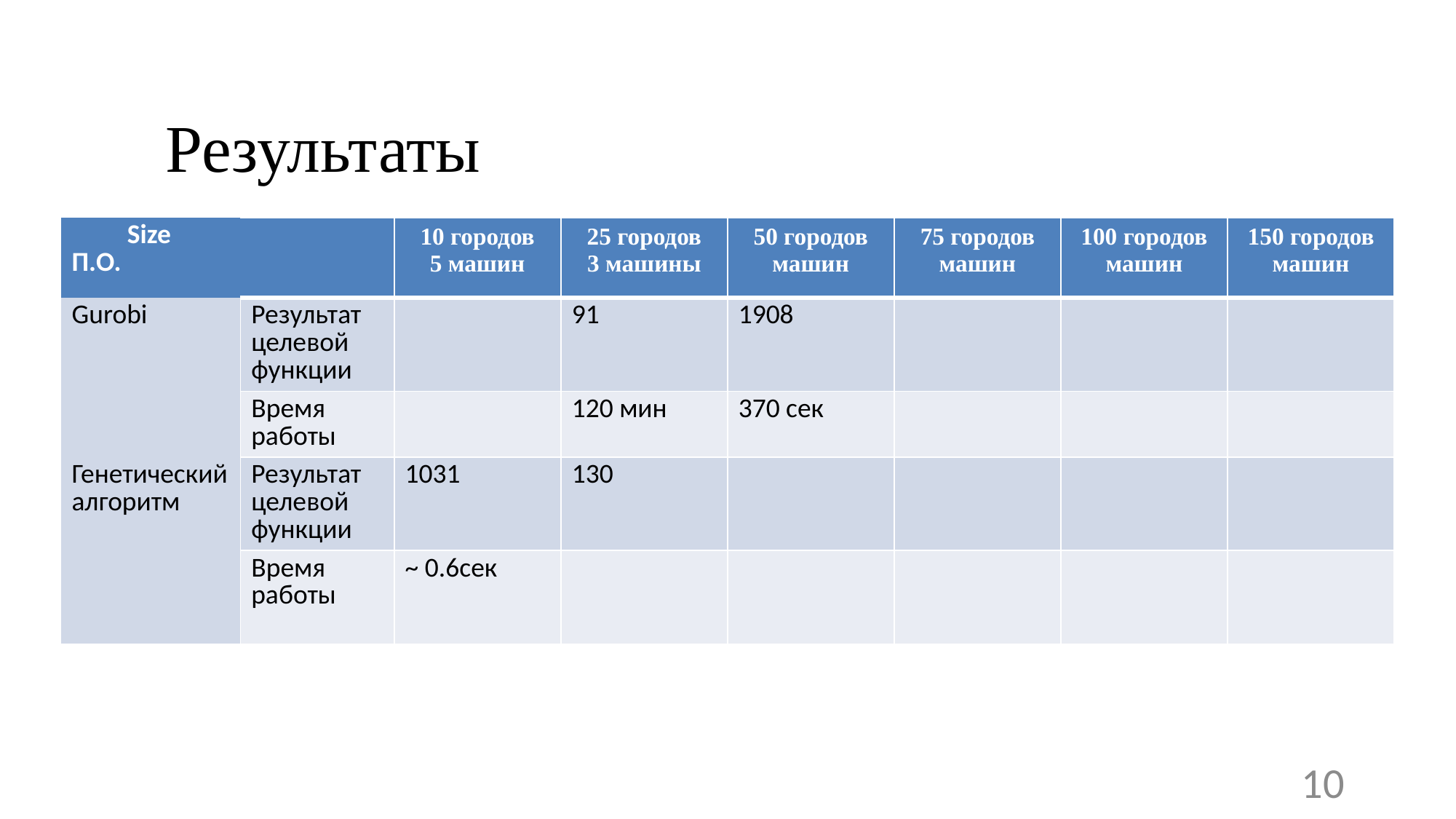

# Результаты
| Size П.О. |  | 10 городов 5 машин | 25 городов 3 машины | 50 городов машин | 75 городов машин | 100 городов машин | 150 городов машин |
| --- | --- | --- | --- | --- | --- | --- | --- |
| Gurobi | Результат целевой функции |  | 91 | 1908 |  |  |  |
|  | Время работы |  | 120 мин | 370 сек |  |  |  |
| Генетический алгоритм | Результат целевой функции | 1031 | 130 |  |  |  |  |
|  | Время работы | ~ 0.6сек |  |  |  |  |  |
10